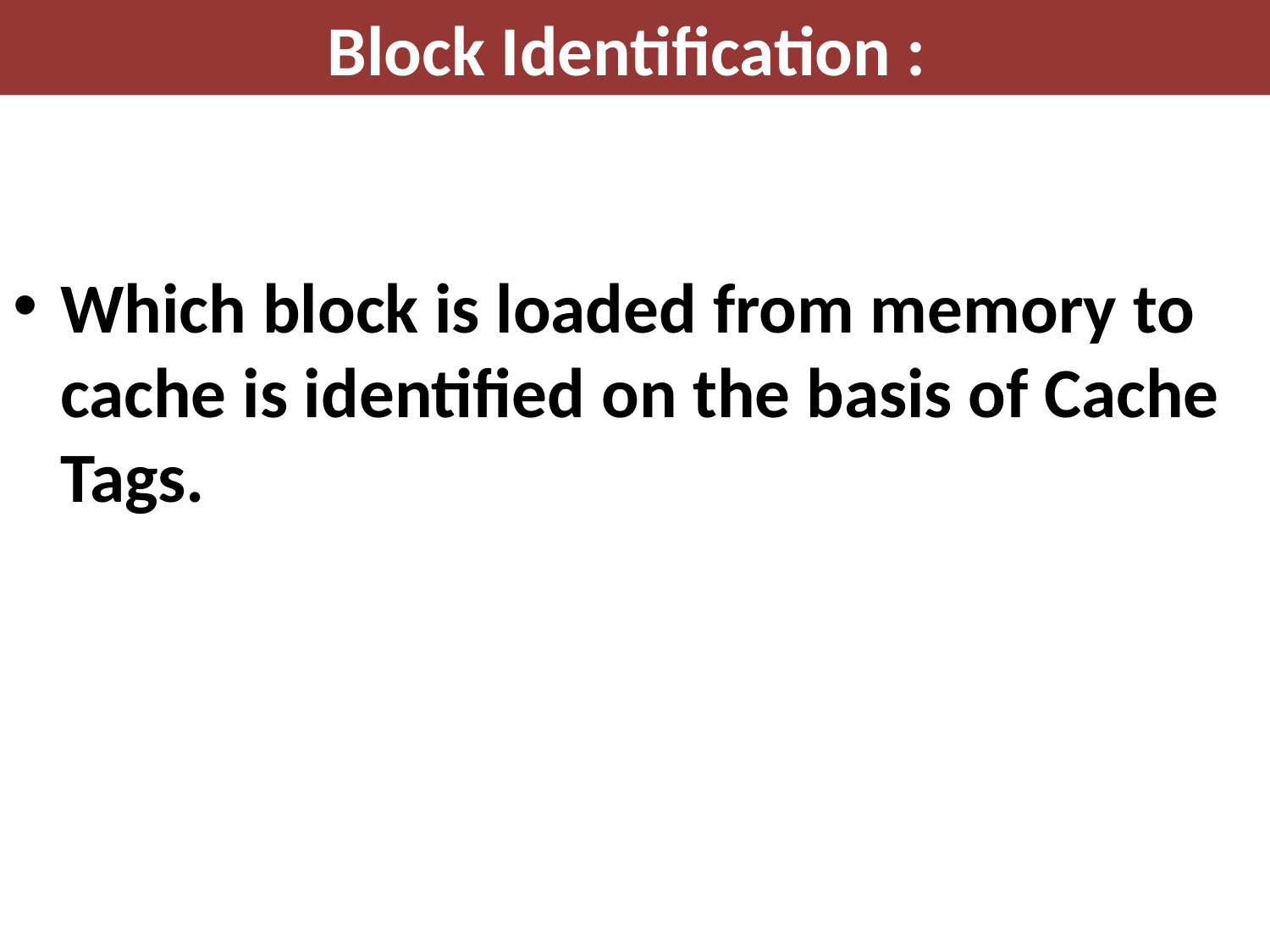

# Block Identification :

Which block is loaded from memory to cache is identified on the basis of Cache Tags.